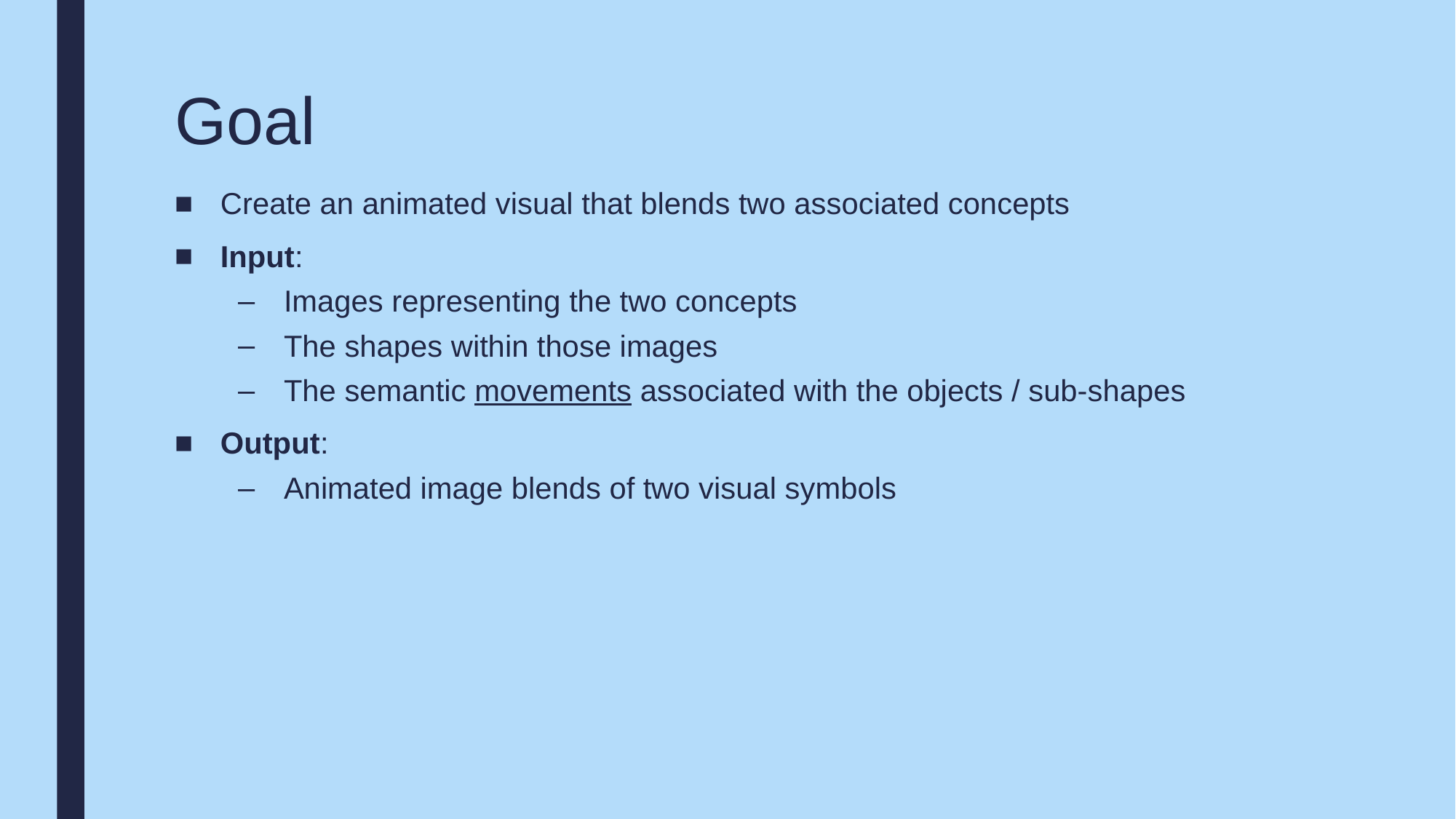

# Goal
Create an animated visual that blends two associated concepts
Input:
Images representing the two concepts
The shapes within those images
The semantic movements associated with the objects / sub-shapes
Output:
Animated image blends of two visual symbols